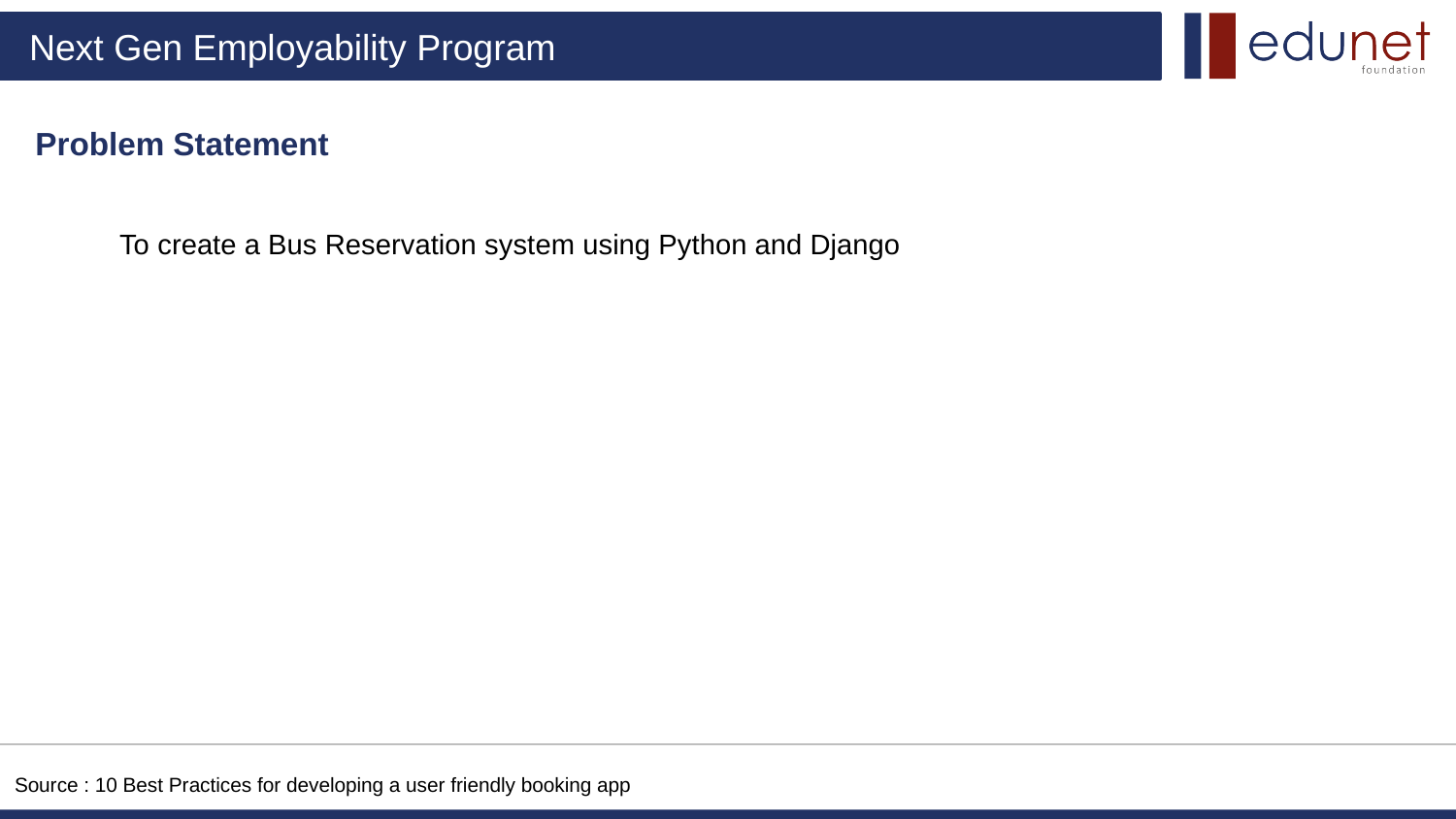

Problem Statement
To create a Bus Reservation system using Python and Django
Source : 10 Best Practices for developing a user friendly booking app